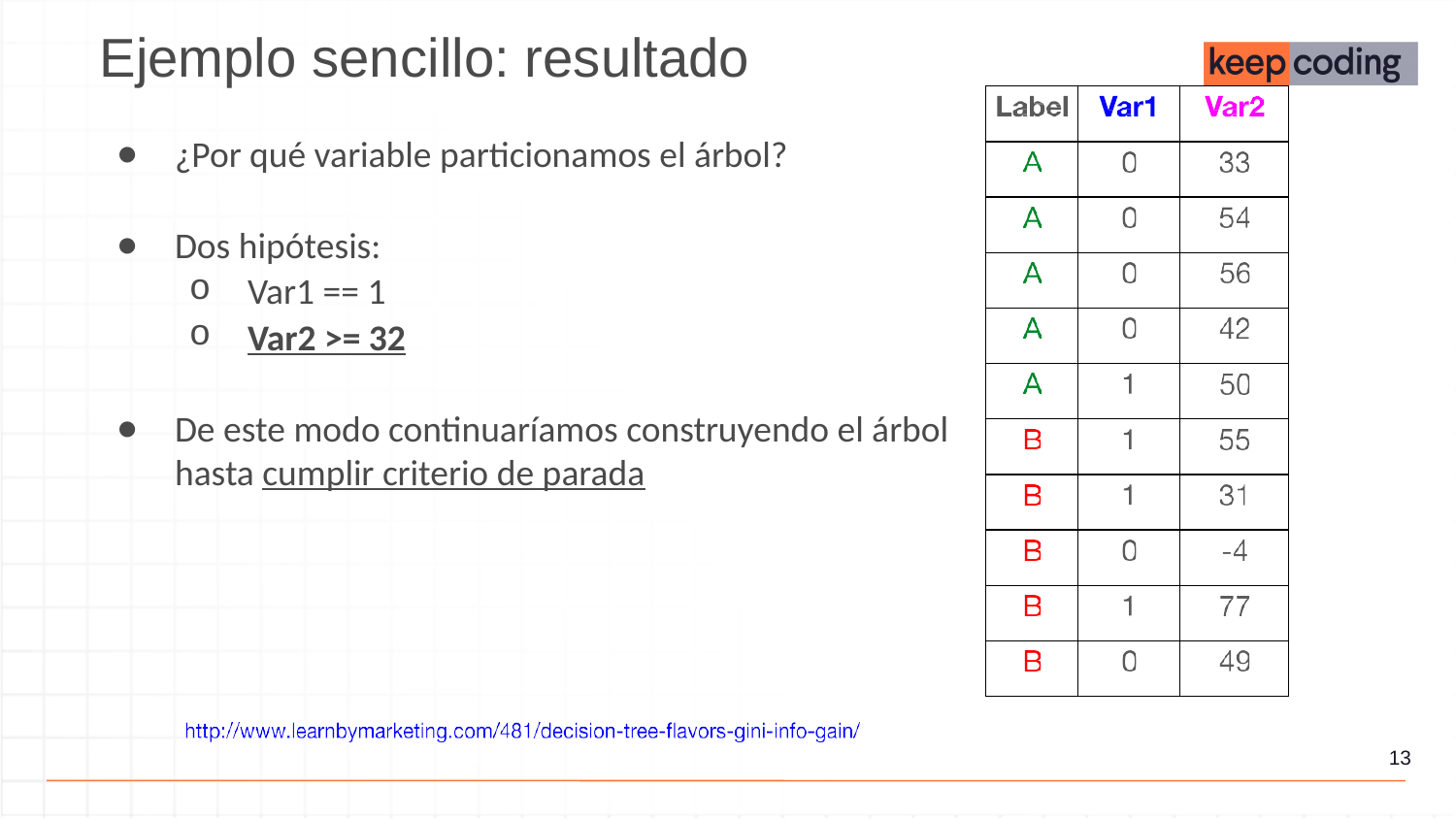

Ejemplo sencillo: resultado
|  |  |  |
| --- | --- | --- |
|  |  |  |
|  |  |  |
|  |  |  |
|  |  |  |
|  |  |  |
|  |  |  |
|  |  |  |
|  |  |  |
|  |  |  |
|  |  |  |
|  |  |  |
| --- | --- | --- |
|  |  |  |
|  |  |  |
|  |  |  |
|  |  |  |
|  |  |  |
|  |  |  |
|  |  |  |
|  |  |  |
|  |  |  |
|  |  |  |

¿Por qué variable particionamos el árbol?

Dos hipótesis:
Var1 == 1
Var2 >= 32

De este modo continuaríamos construyendo el árbol hasta cumplir criterio de parada

13